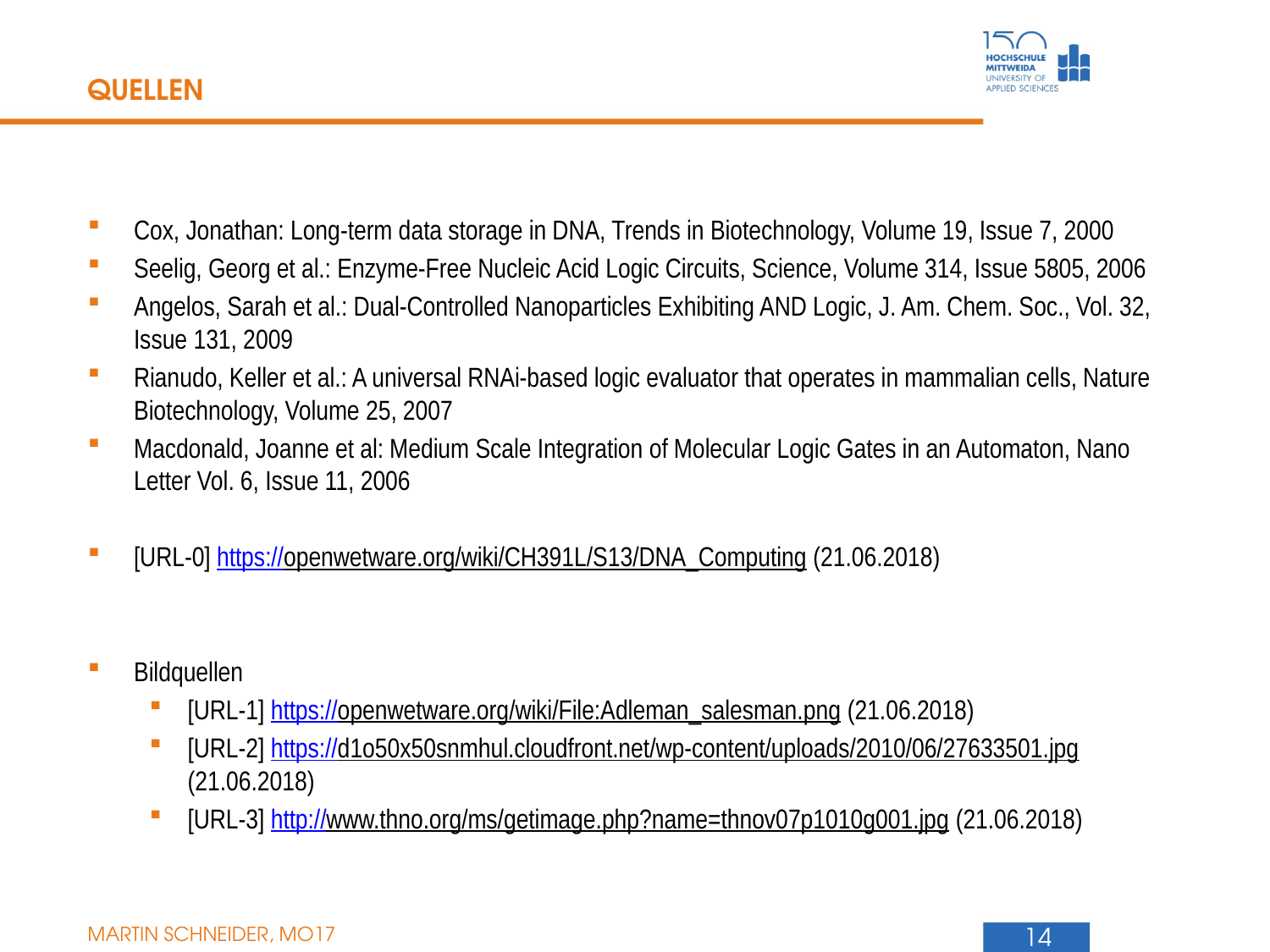

# Quellen
Cox, Jonathan: Long-term data storage in DNA, Trends in Biotechnology, Volume 19, Issue 7, 2000
Seelig, Georg et al.: Enzyme-Free Nucleic Acid Logic Circuits, Science, Volume 314, Issue 5805, 2006
Angelos, Sarah et al.: Dual-Controlled Nanoparticles Exhibiting AND Logic, J. Am. Chem. Soc., Vol. 32, Issue 131, 2009
Rianudo, Keller et al.: A universal RNAi-based logic evaluator that operates in mammalian cells, Nature Biotechnology, Volume 25, 2007
Macdonald, Joanne et al: Medium Scale Integration of Molecular Logic Gates in an Automaton, Nano Letter Vol. 6, Issue 11, 2006

[URL-0] https://openwetware.org/wiki/CH391L/S13/DNA_Computing (21.06.2018)

Bildquellen
[URL-1] https://openwetware.org/wiki/File:Adleman_salesman.png (21.06.2018)
[URL-2] https://d1o50x50snmhul.cloudfront.net/wp-content/uploads/2010/06/27633501.jpg (21.06.2018)
[URL-3] http://www.thno.org/ms/getimage.php?name=thnov07p1010g001.jpg (21.06.2018)
Martin Schneider, MO17
14